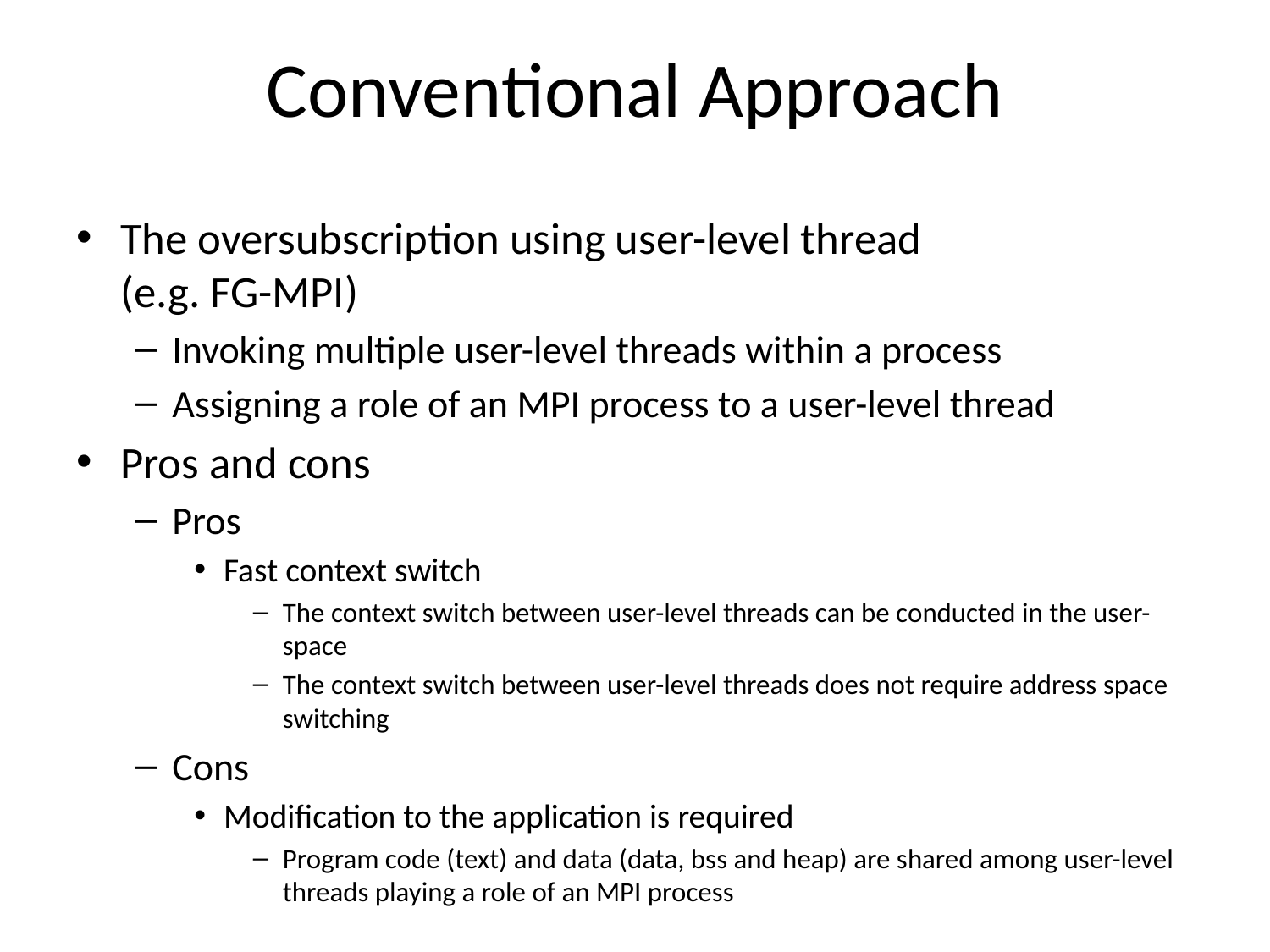

# Conventional Approach
The oversubscription using user-level thread
(e.g. FG-MPI)
Invoking multiple user-level threads within a process
Assigning a role of an MPI process to a user-level thread
Pros and cons
Pros
Fast context switch
The context switch between user-level threads can be conducted in the user-space
The context switch between user-level threads does not require address space switching
Cons
Modification to the application is required
Program code (text) and data (data, bss and heap) are shared among user-level threads playing a role of an MPI process